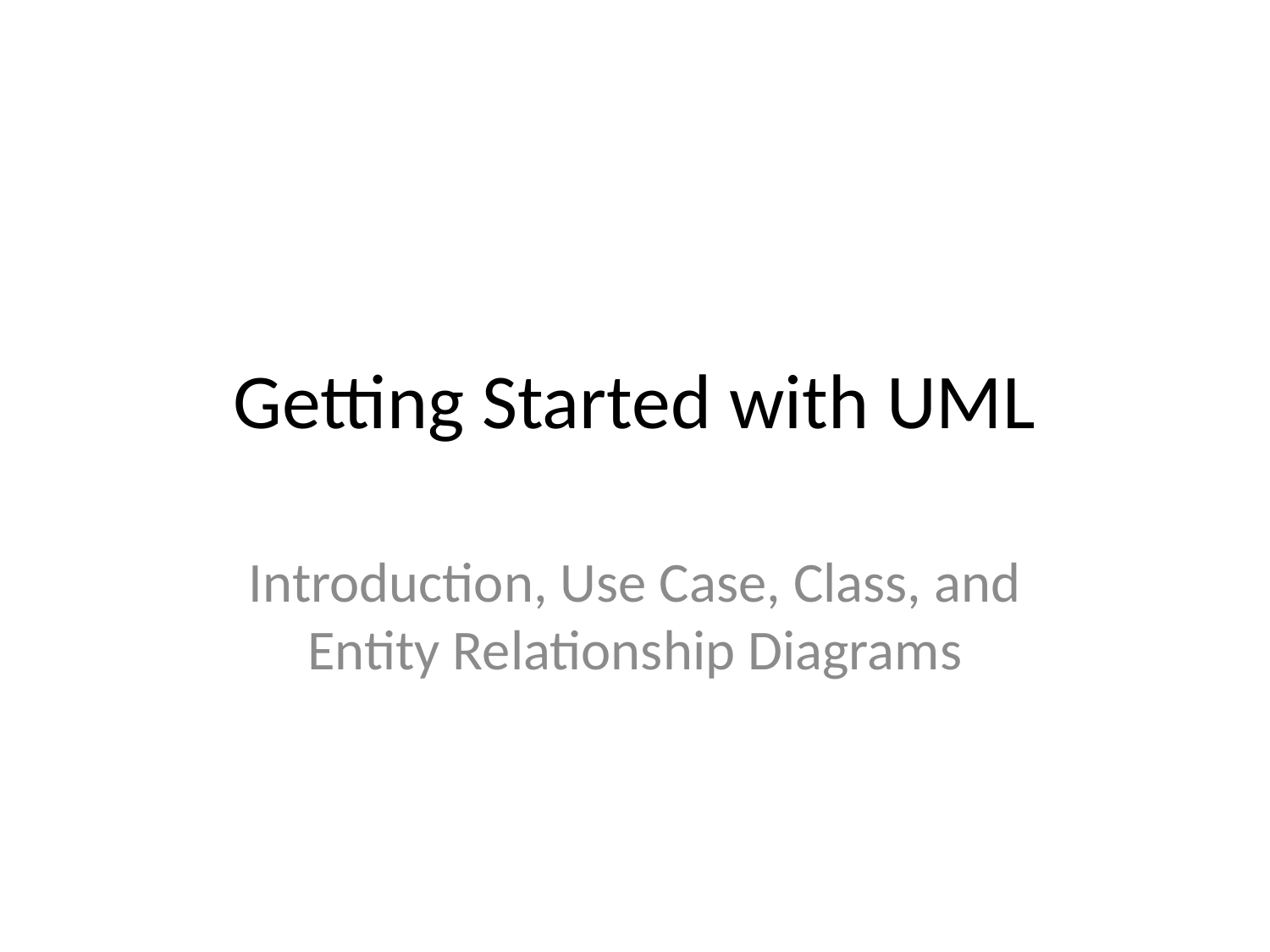

# Getting Started with UML
Introduction, Use Case, Class, and Entity Relationship Diagrams